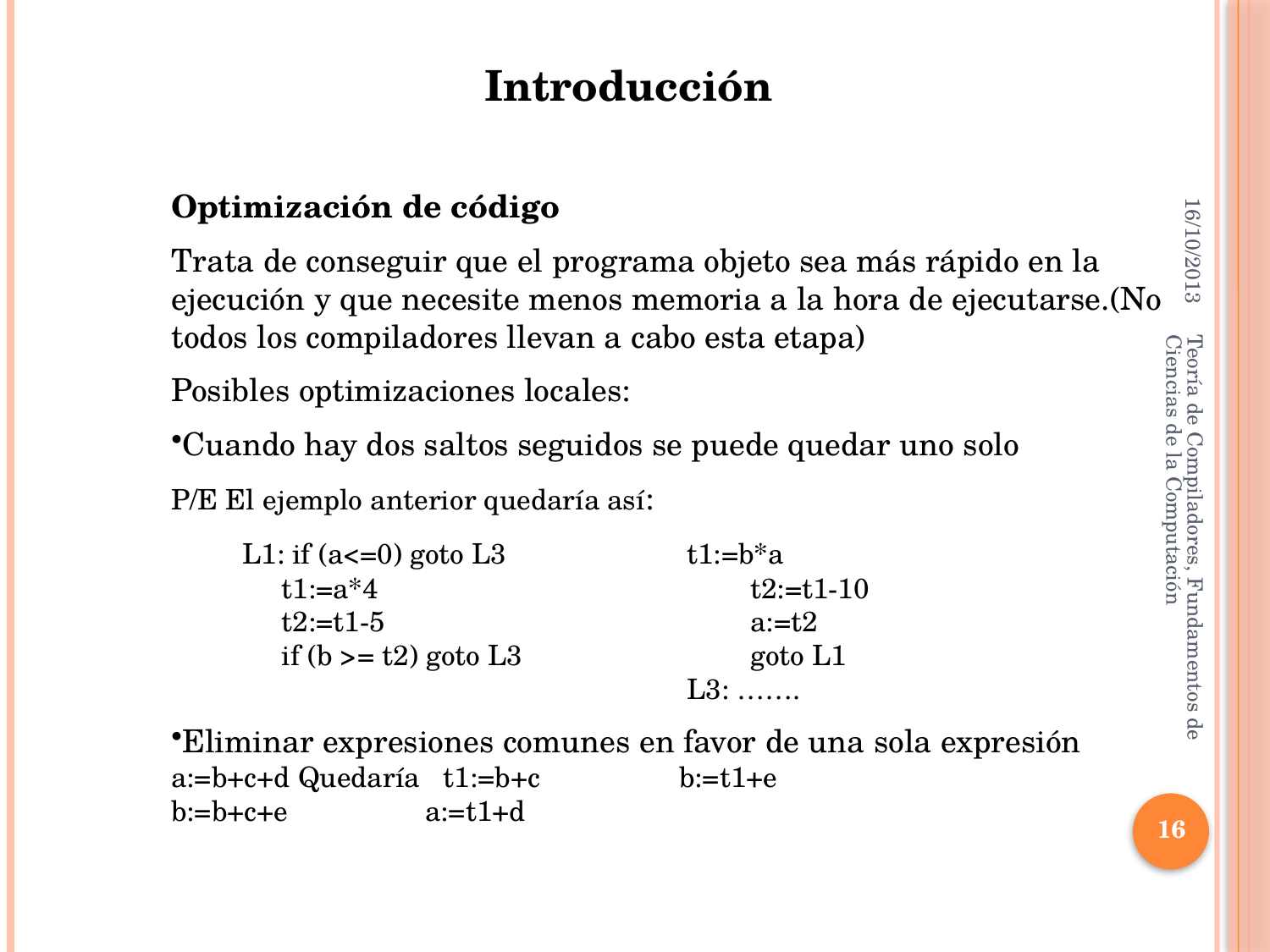

Introducción
16/10/2013
Optimización de código
Trata de conseguir que el programa objeto sea más rápido en la ejecución y que necesite menos memoria a la hora de ejecutarse.(No todos los compiladores llevan a cabo esta etapa)
Posibles optimizaciones locales:
Cuando hay dos saltos seguidos se puede quedar uno solo
P/E El ejemplo anterior quedaría así:
        L1: if (a<=0) goto L3		 t1:=b*a
      t1:=a*4			 t2:=t1-10
      t2:=t1-5			 a:=t2
      if (b >= t2) goto L3		 goto L1
       				 L3: …….
Eliminar expresiones comunes en favor de una sola expresión
a:=b+c+d	Quedaría   t1:=b+c		b:=t1+e
b:=b+c+e		a:=t1+d
Teoría de Compiladores, Fundamentos de Ciencias de la Computación
16